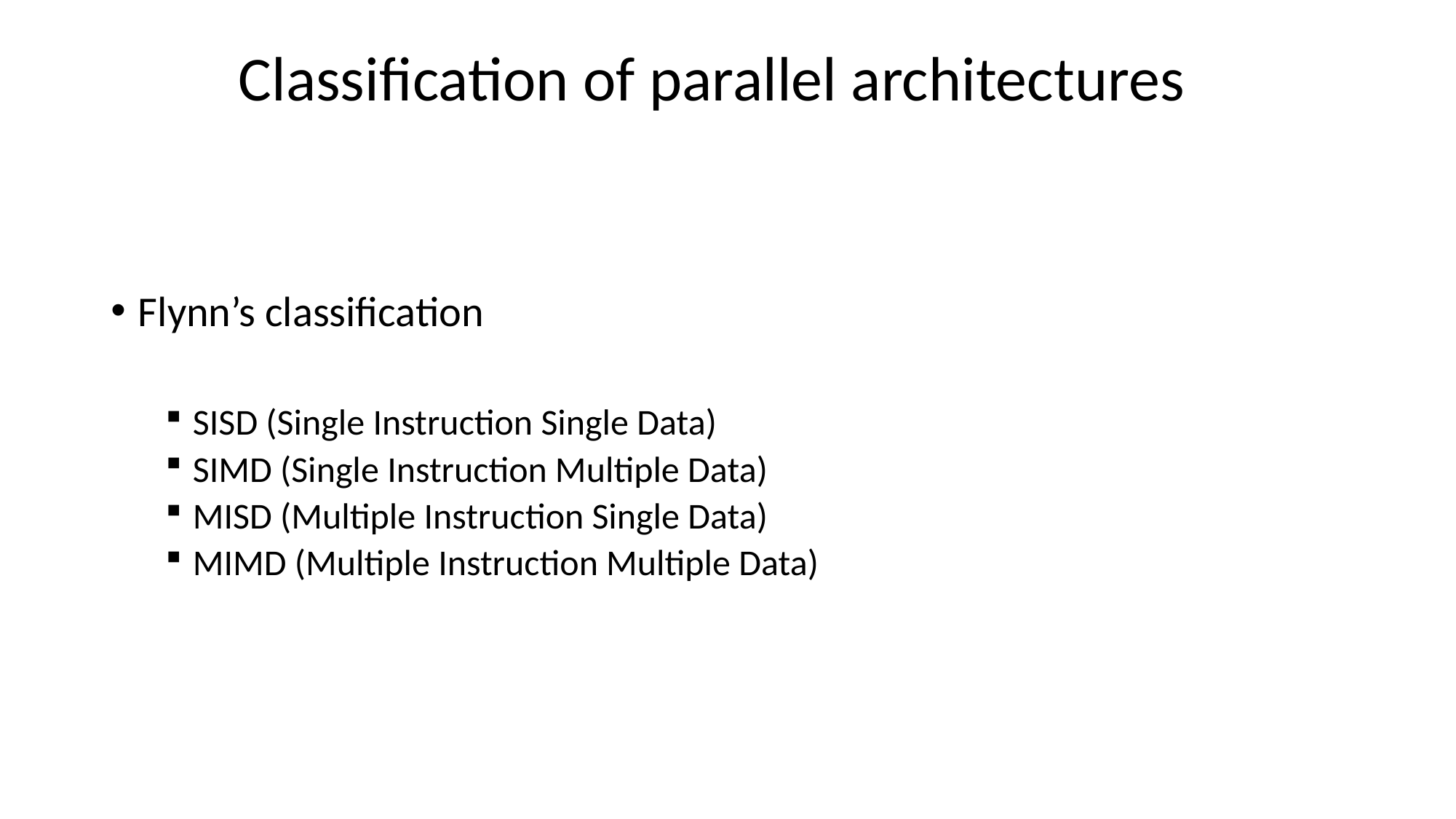

# Classification of parallel architectures

Flynn’s classification

SISD (Single Instruction Single Data)
SIMD (Single Instruction Multiple Data)
MISD (Multiple Instruction Single Data)
MIMD (Multiple Instruction Multiple Data)